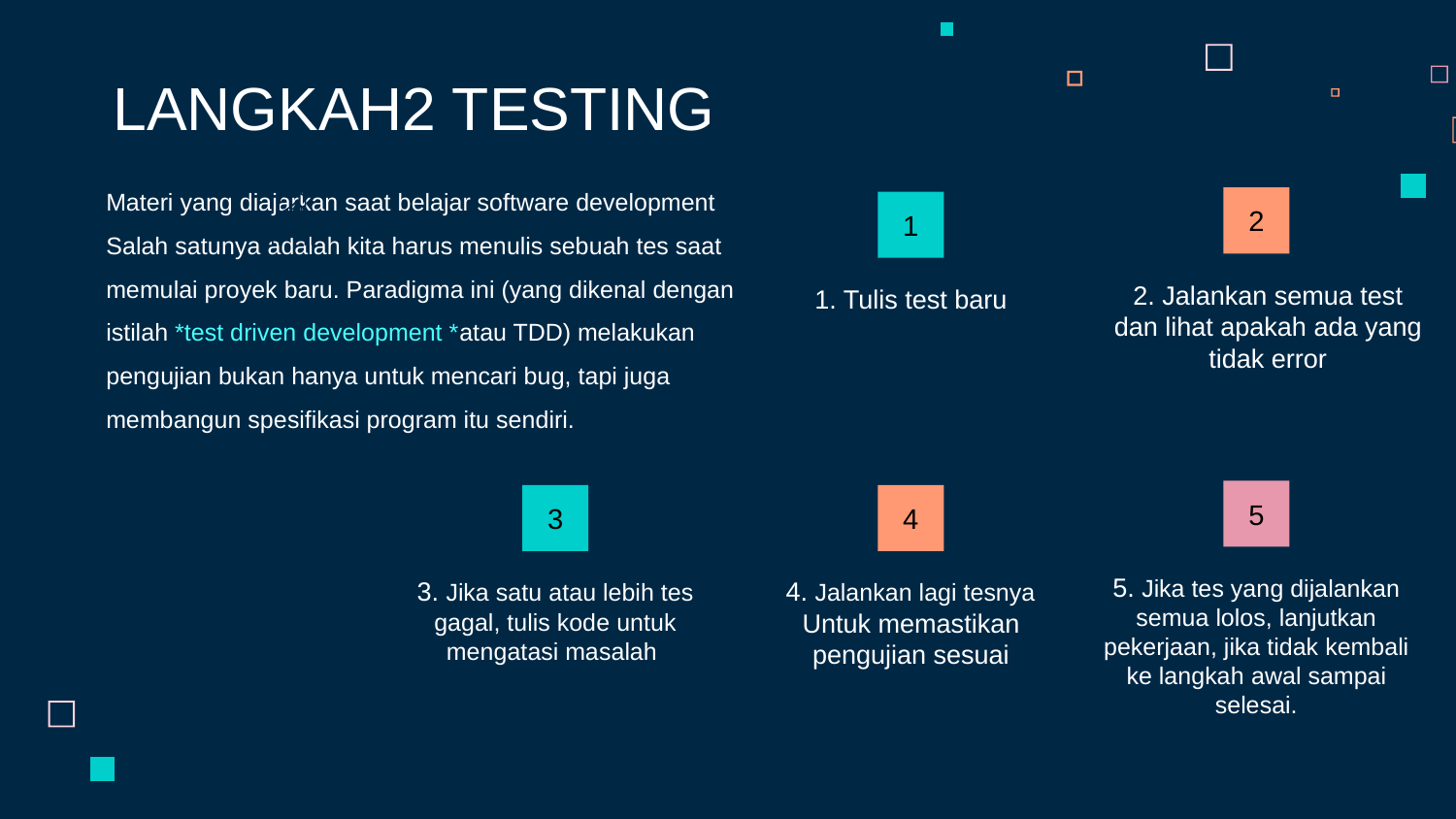

LANGKAH2 TESTING
Materi yang diajarkan saat belajar software development Salah satunya adalah kita harus menulis sebuah tes saat memulai proyek baru. Paradigma ini (yang dikenal dengan istilah *test driven development *atau TDD) melakukan pengujian bukan hanya untuk mencari bug, tapi juga membangun spesifikasi program itu sendiri.
2

1
2. Jalankan semua test dan lihat apakah ada yang tidak error
1. Tulis test baru
5
3
4
5. Jika tes yang dijalankan semua lolos, lanjutkan pekerjaan, jika tidak kembali ke langkah awal sampai selesai.
3. Jika satu atau lebih tes gagal, tulis kode untuk mengatasi masalah
4. Jalankan lagi tesnya
Untuk memastikan pengujian sesuai